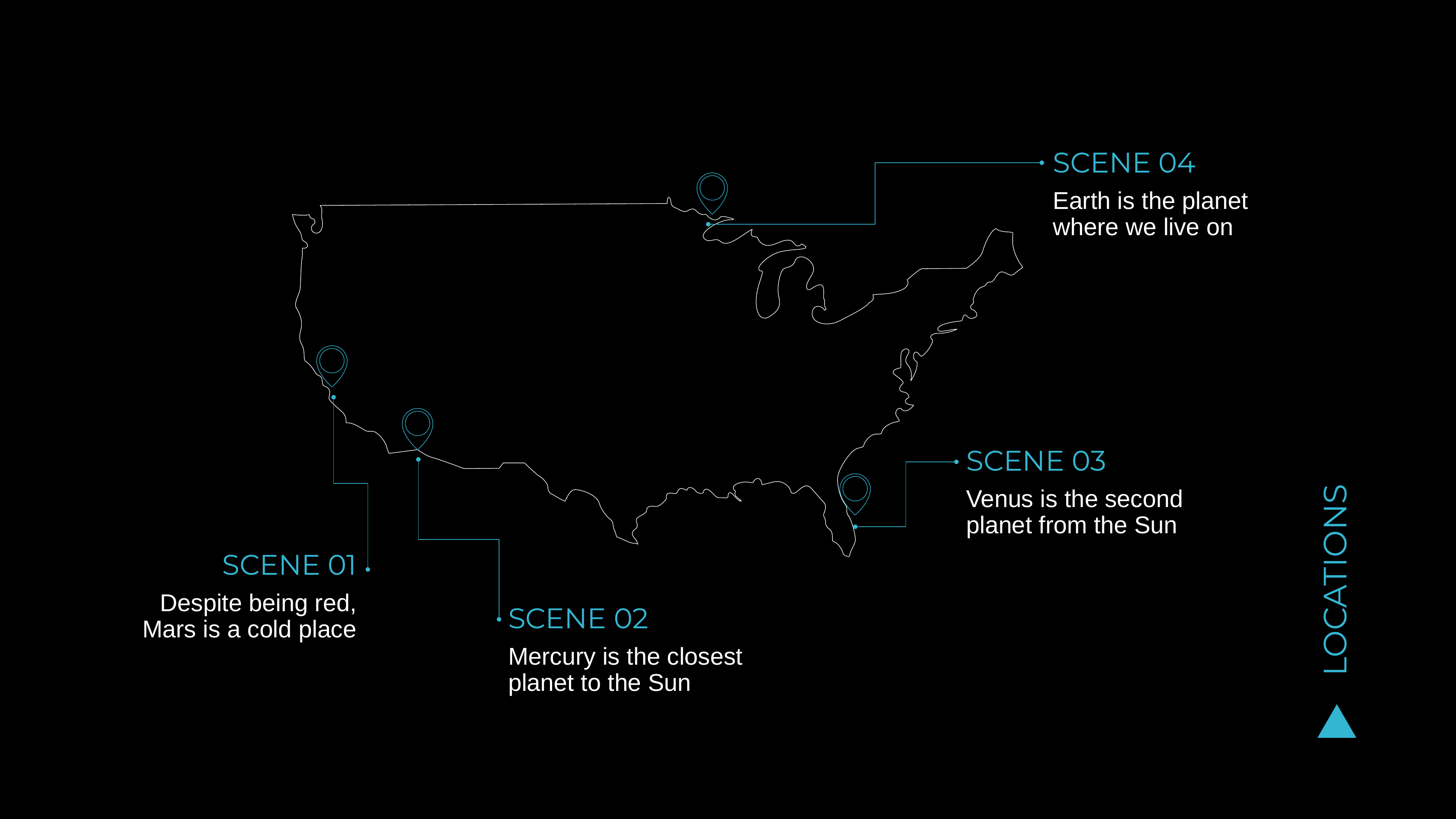

SCENE 04

Earth is the planet where we live on

# LOCATIONS

SCENE 03
Venus is the second planet from the Sun

SCENE 01
Despite being red, Mars is a cold place
SCENE 02
Mercury is the closest planet to the Sun